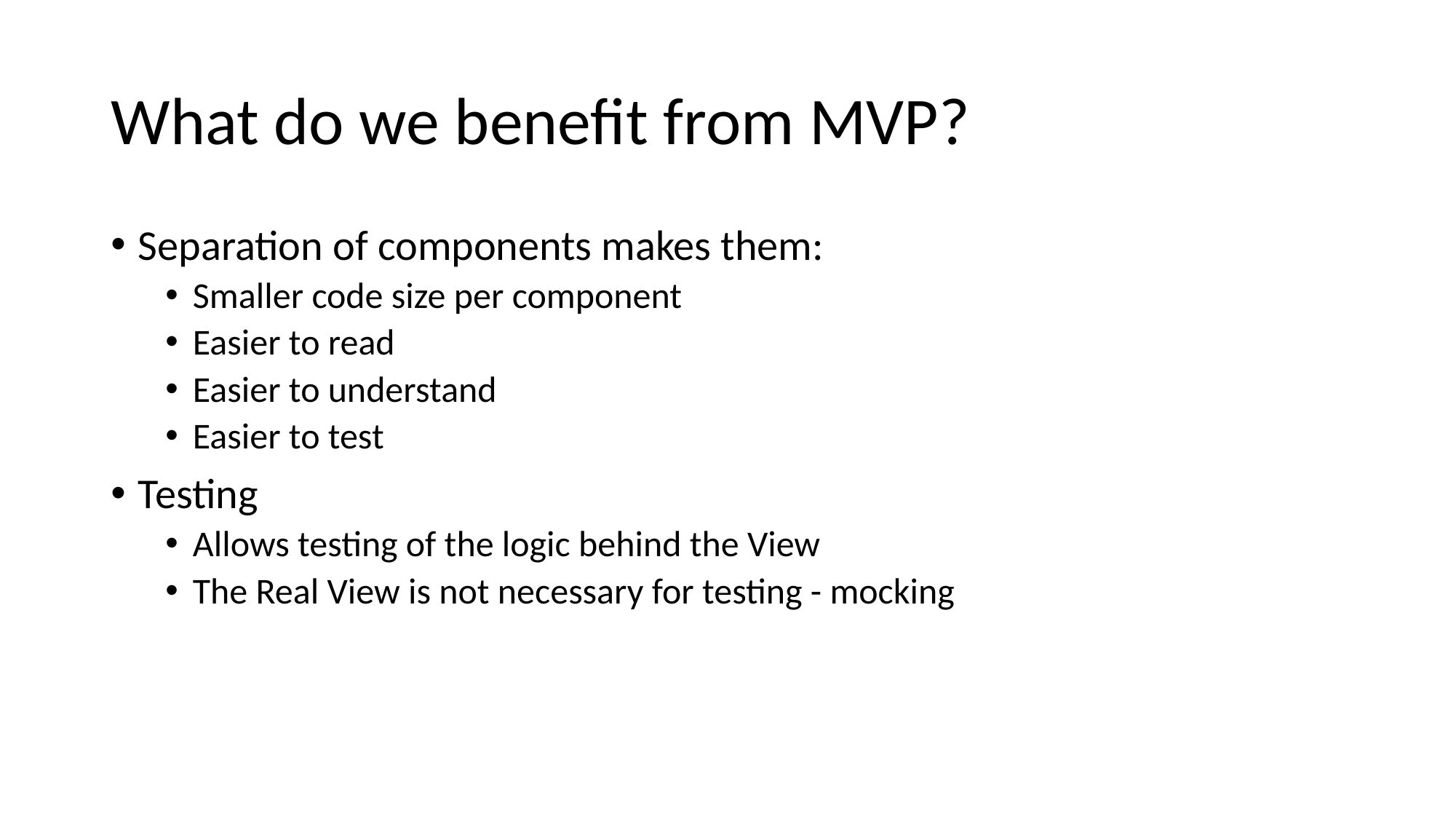

# What do we benefit from MVP?
Separation of components makes them:
Smaller code size per component
Easier to read
Easier to understand
Easier to test
Testing
Allows testing of the logic behind the View
The Real View is not necessary for testing - mocking